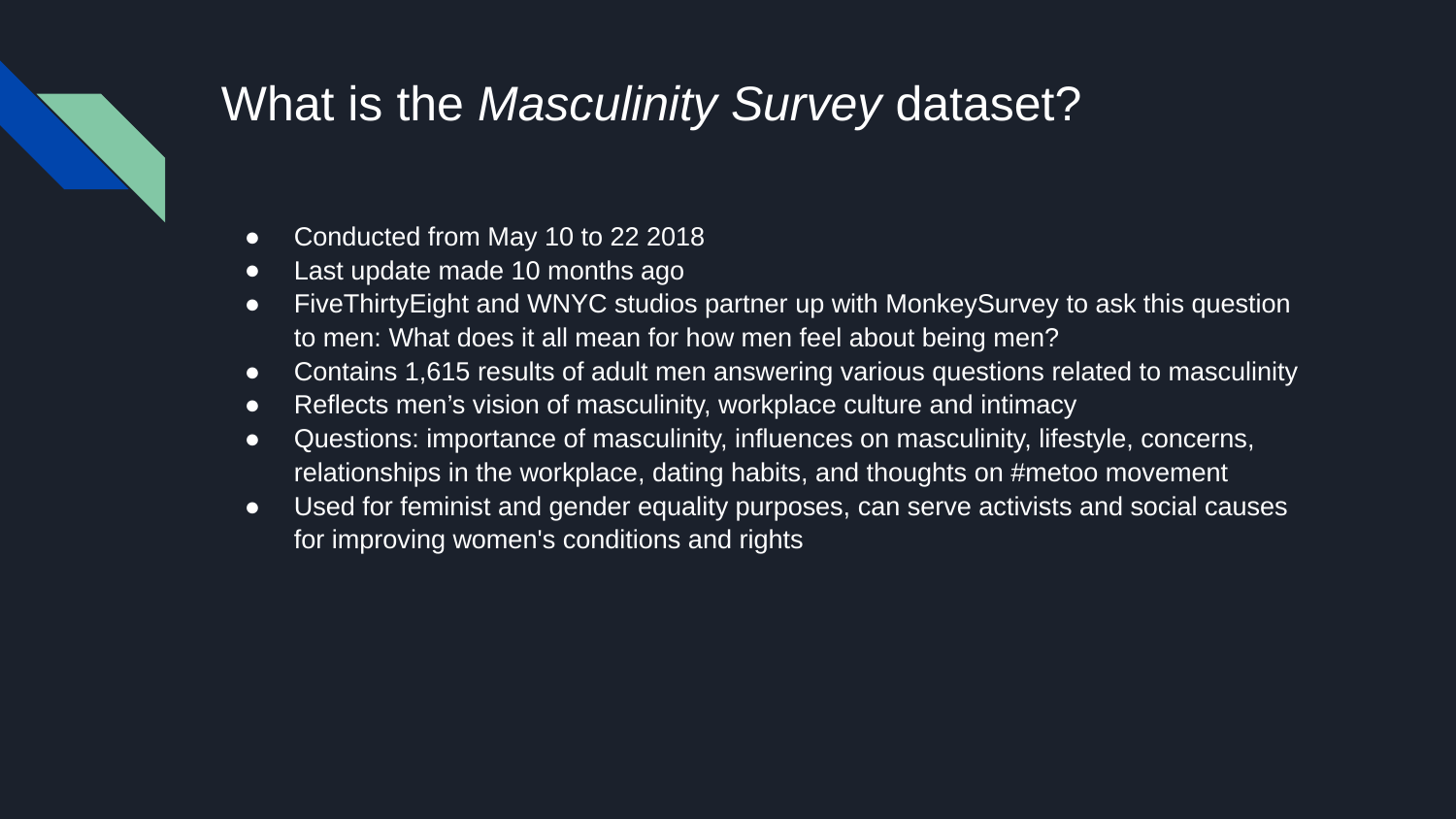

# What is the Masculinity Survey dataset?
Conducted from May 10 to 22 2018
Last update made 10 months ago
FiveThirtyEight and WNYC studios partner up with MonkeySurvey to ask this question to men: What does it all mean for how men feel about being men?
Contains 1,615 results of adult men answering various questions related to masculinity
Reflects men’s vision of masculinity, workplace culture and intimacy
Questions: importance of masculinity, influences on masculinity, lifestyle, concerns, relationships in the workplace, dating habits, and thoughts on #metoo movement
Used for feminist and gender equality purposes, can serve activists and social causes for improving women's conditions and rights